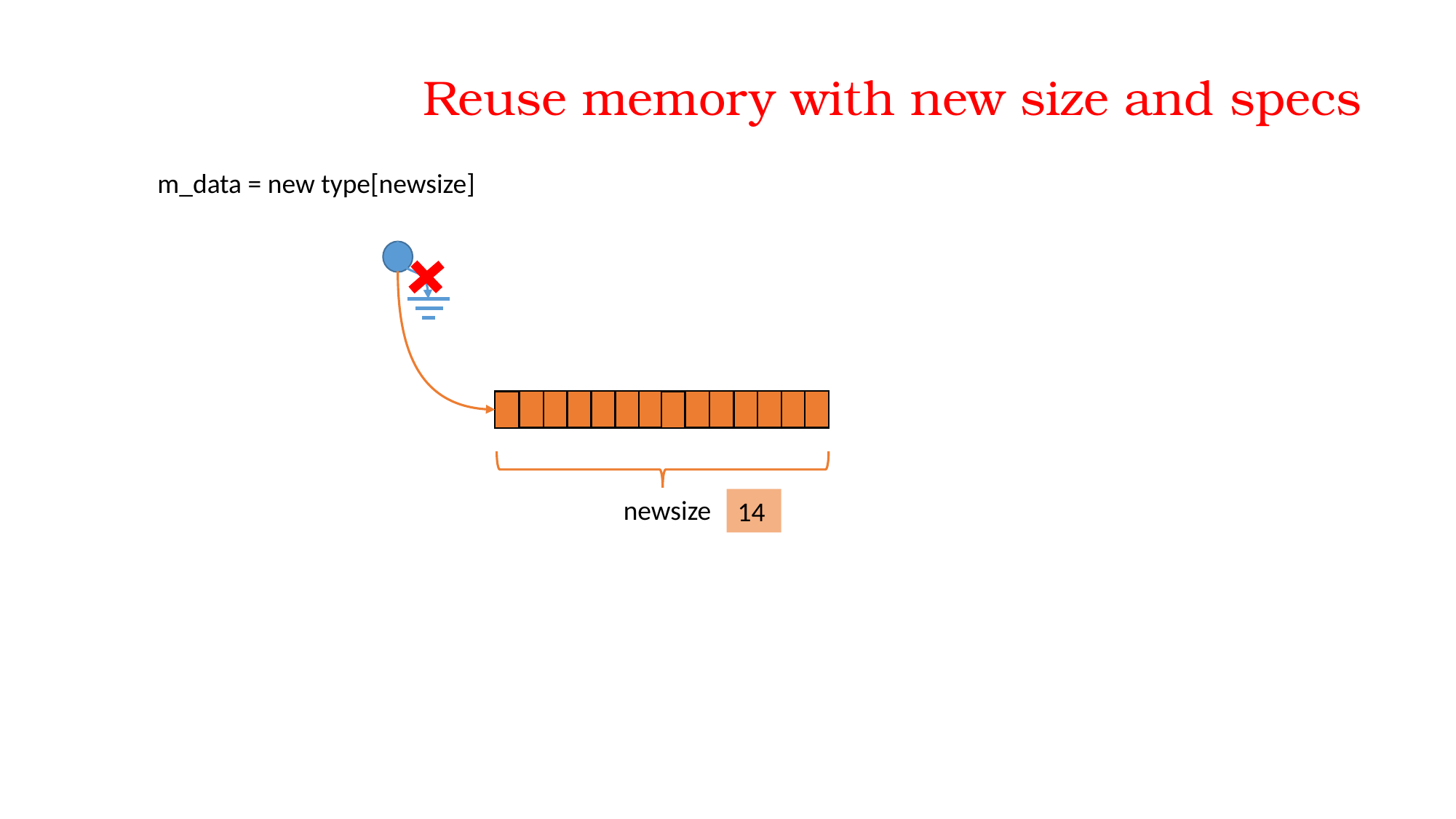

Reuse memory with new size and specs
m_data = new type[newsize]

newsize
14